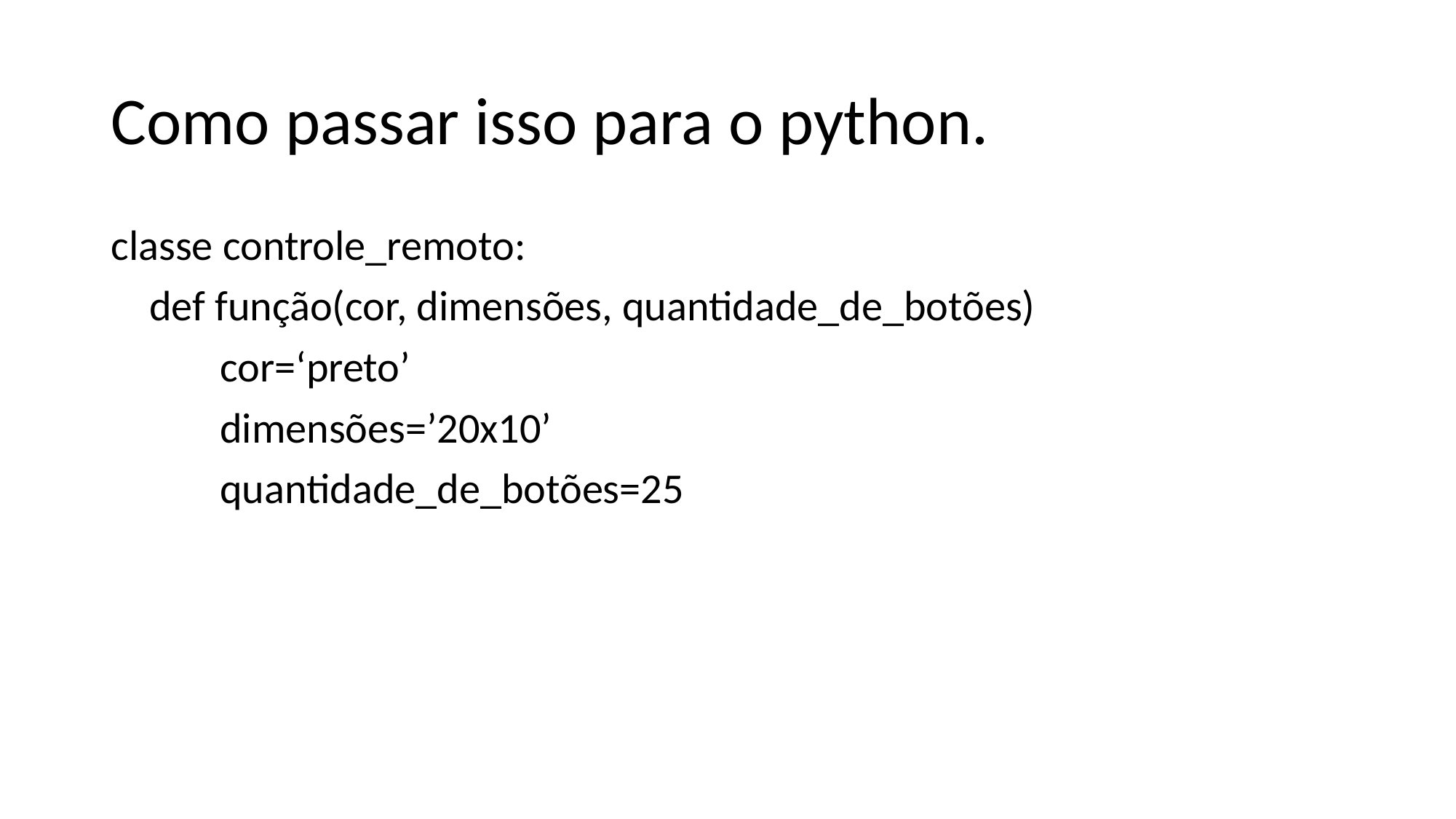

# Como passar isso para o python.
classe controle_remoto:
    def função(cor, dimensões, quantidade_de_botões)
	cor=‘preto’
	dimensões=’20x10’
	quantidade_de_botões=25